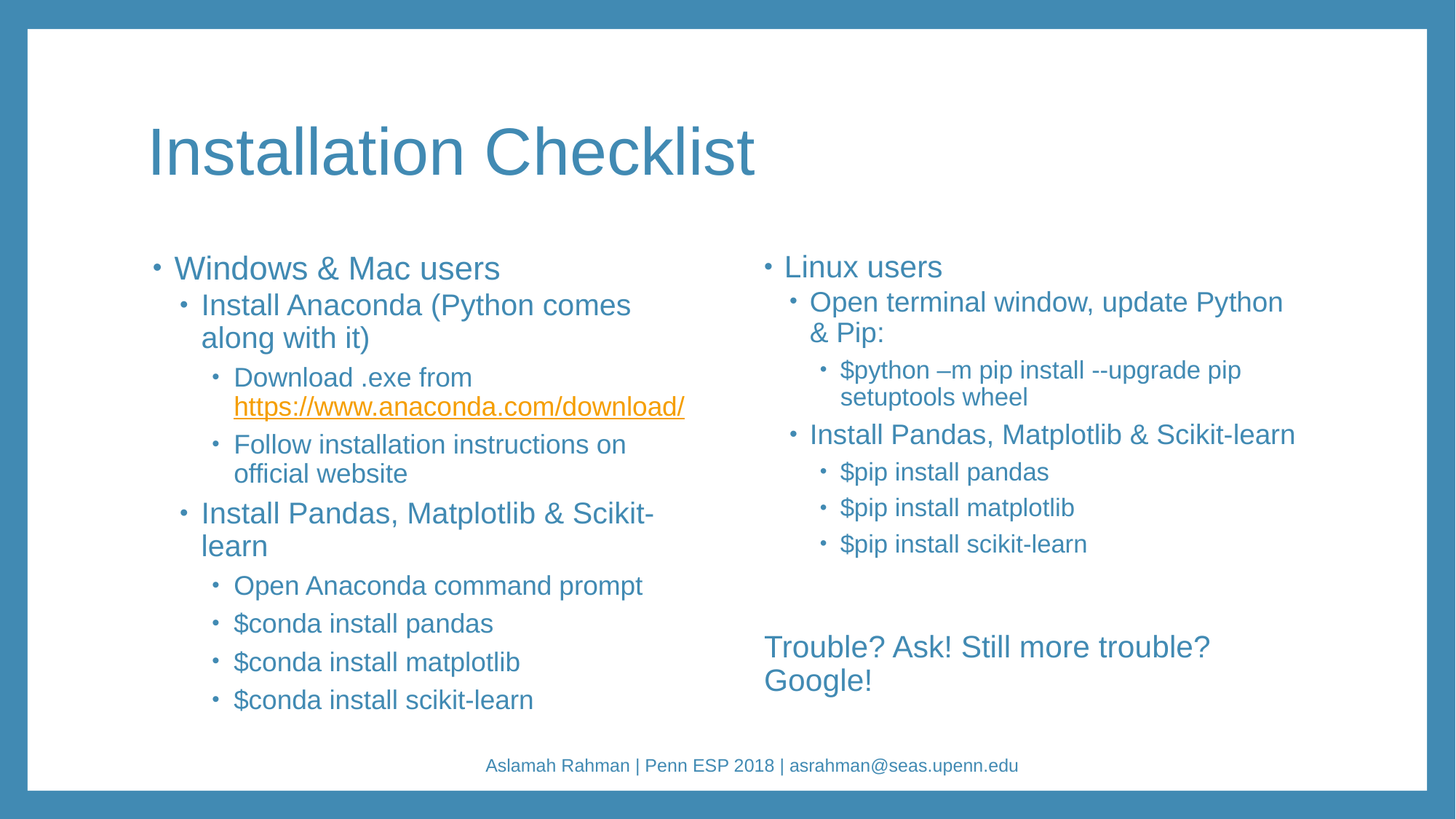

# Installation Checklist
Windows & Mac users
Install Anaconda (Python comes along with it)
Download .exe from https://www.anaconda.com/download/
Follow installation instructions on official website
Install Pandas, Matplotlib & Scikit-learn
Open Anaconda command prompt
$conda install pandas
$conda install matplotlib
$conda install scikit-learn

Linux users
Open terminal window, update Python & Pip:
$python –m pip install --upgrade pip setuptools wheel
Install Pandas, Matplotlib & Scikit-learn
$pip install pandas
$pip install matplotlib
$pip install scikit-learn

Trouble? Ask! Still more trouble? Google!

Aslamah Rahman | Penn ESP 2018 | asrahman@seas.upenn.edu